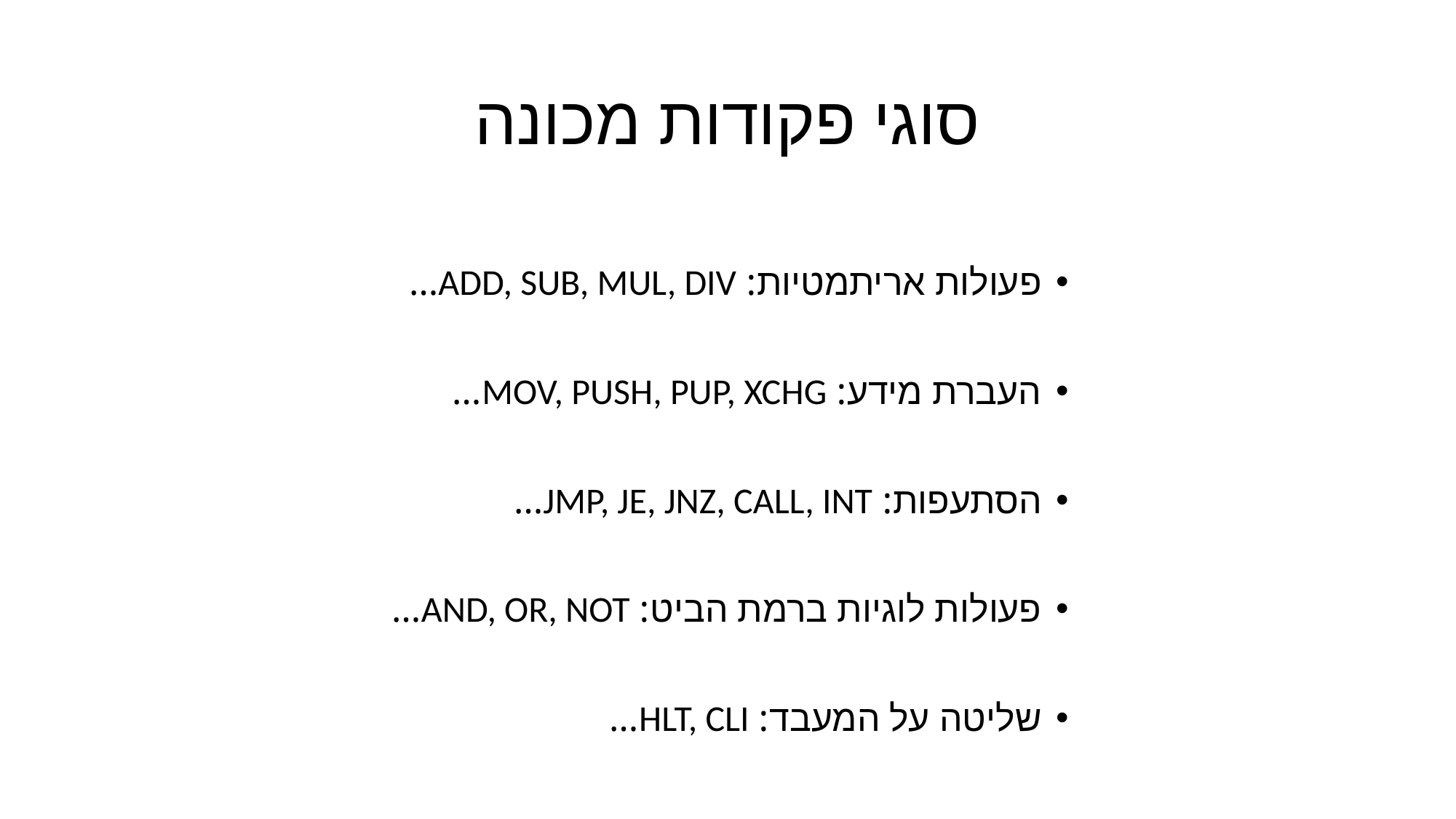

# סוגי פקודות מכונה
פעולות אריתמטיות: ADD, SUB, MUL, DIV…

העברת מידע: MOV, PUSH, PUP, XCHG…

הסתעפות: JMP, JE, JNZ, CALL, INT…

פעולות לוגיות ברמת הביט: AND, OR, NOT…

שליטה על המעבד: HLT, CLI…